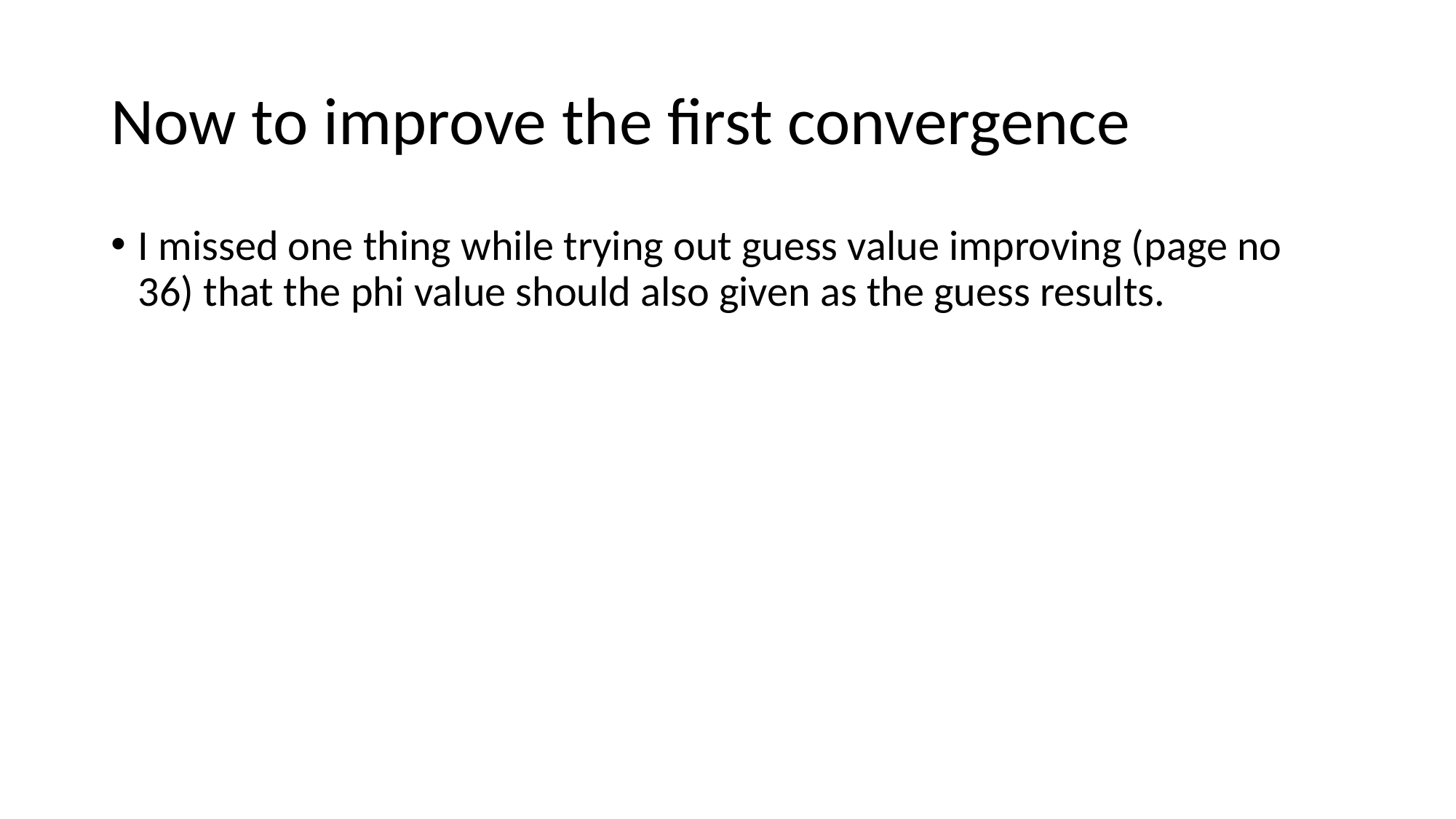

# Now to improve the first convergence
I missed one thing while trying out guess value improving (page no 36) that the phi value should also given as the guess results.